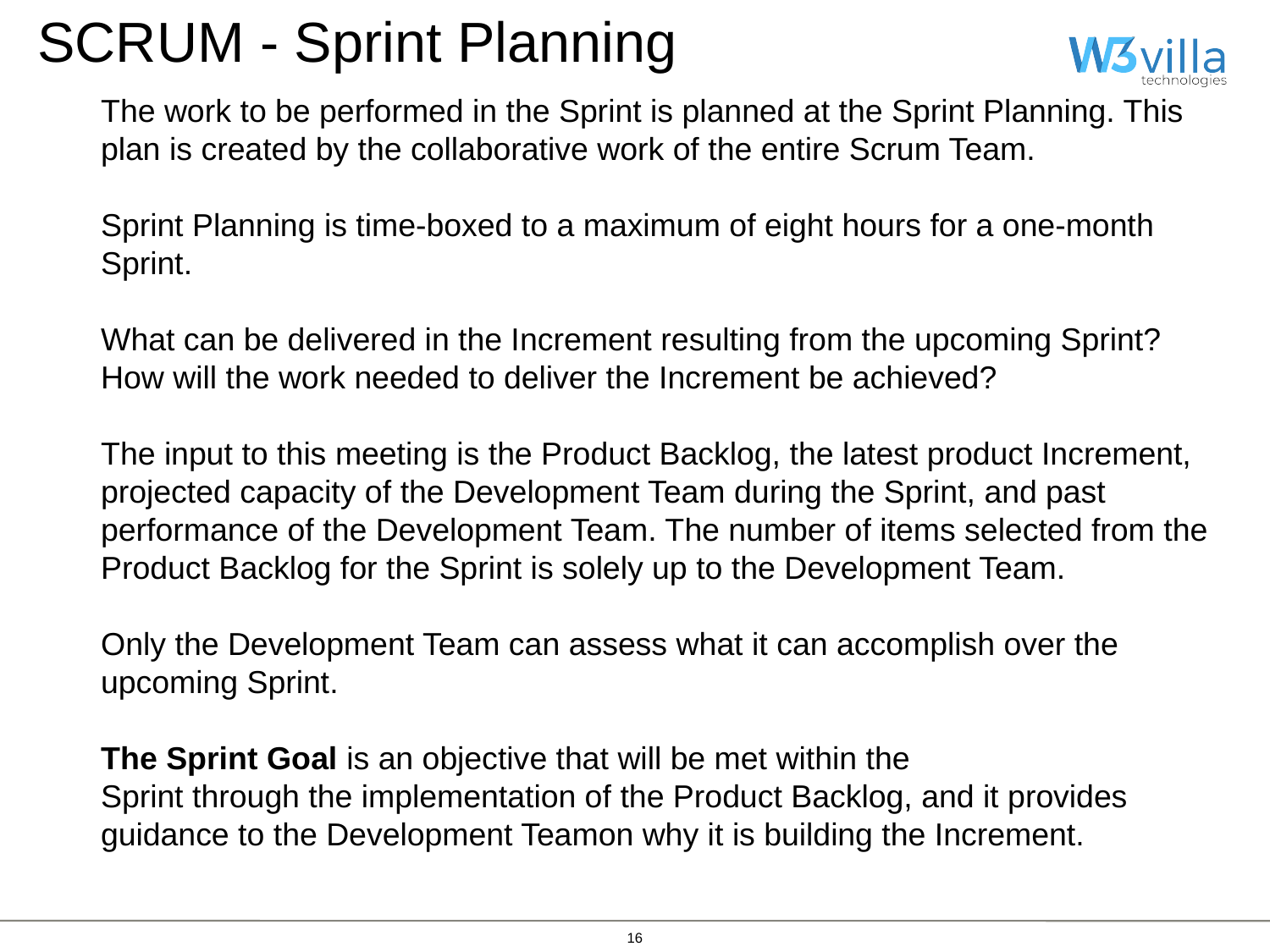

SCRUM - Sprint Planning
The work to be performed in the Sprint is planned at the Sprint Planning. This plan is created by the collaborative work of the entire Scrum Team.

Sprint Planning is time-boxed to a maximum of eight hours for a one-month Sprint.

What can be delivered in the Increment resulting from the upcoming Sprint?
How will the work needed to deliver the Increment be achieved?

The input to this meeting is the Product Backlog, the latest product Increment, projected capacity of the Development Team during the Sprint, and past performance of the Development Team. The number of items selected from the Product Backlog for the Sprint is solely up to the Development Team.

Only the Development Team can assess what it can accomplish over the
upcoming Sprint.

The Sprint Goal is an objective that will be met within the
Sprint through the implementation of the Product Backlog, and it provides guidance to the Development Teamon why it is building the Increment.